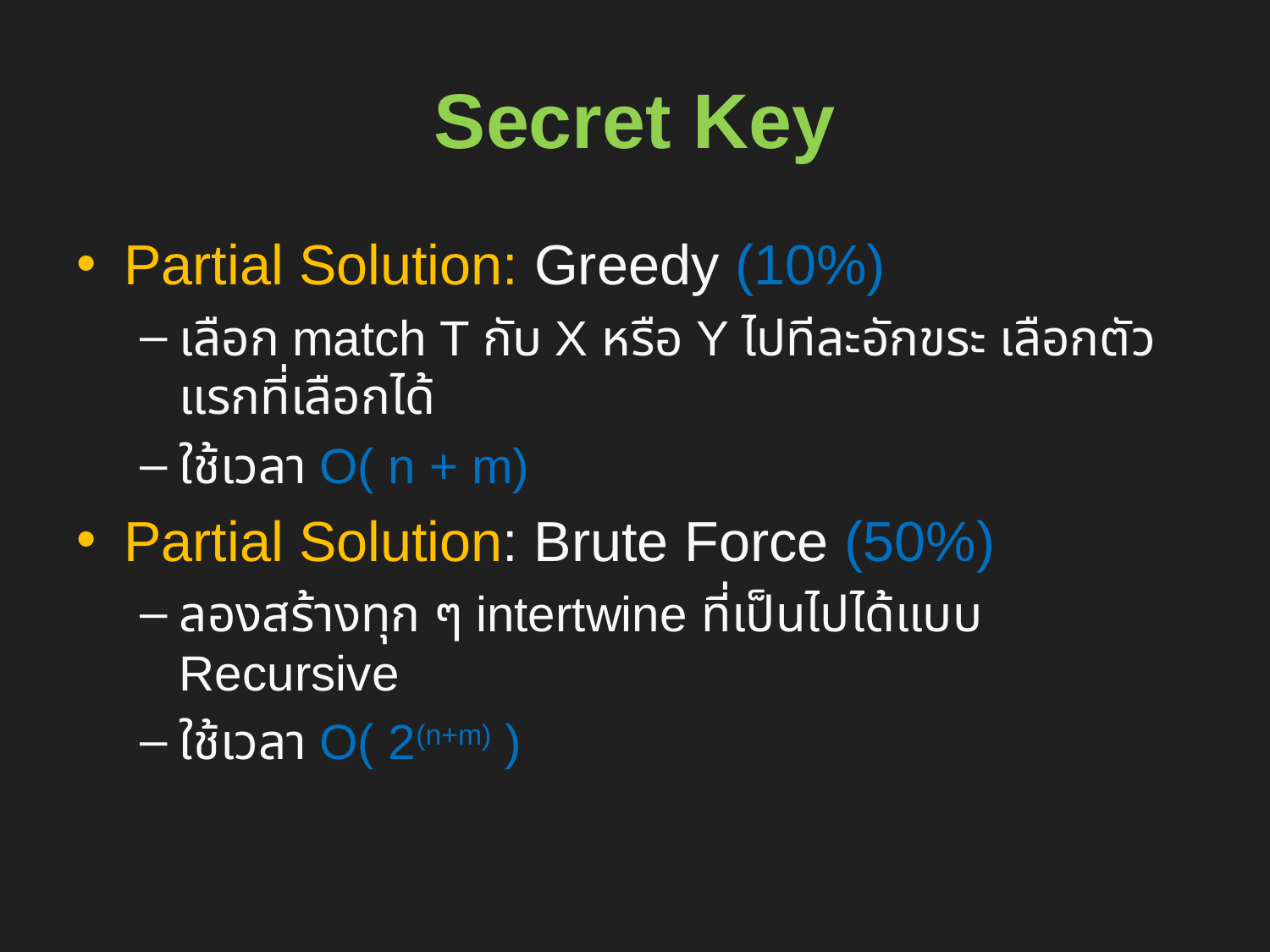

# Secret Key
Partial Solution: Greedy (10%)
เลือก match T กับ X หรือ Y ไปทีละอักขระ เลือกตัวแรกที่เลือกได้
ใช้เวลา O( n + m)
Partial Solution: Brute Force (50%)
ลองสร้างทุก ๆ intertwine ที่เป็นไปได้แบบ Recursive
ใช้เวลา O( 2(n+m) )